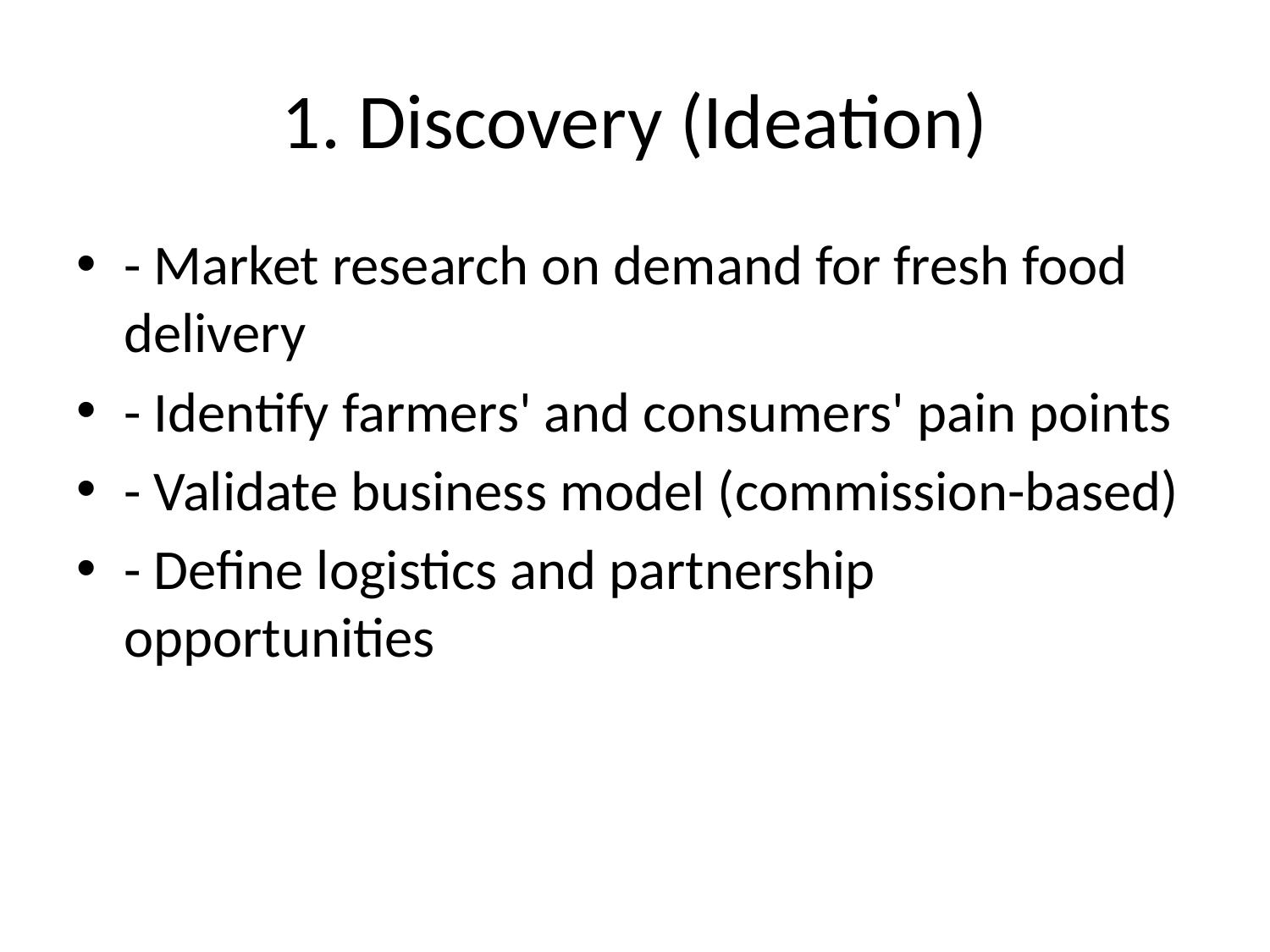

# 1. Discovery (Ideation)
- Market research on demand for fresh food delivery
- Identify farmers' and consumers' pain points
- Validate business model (commission-based)
- Define logistics and partnership opportunities